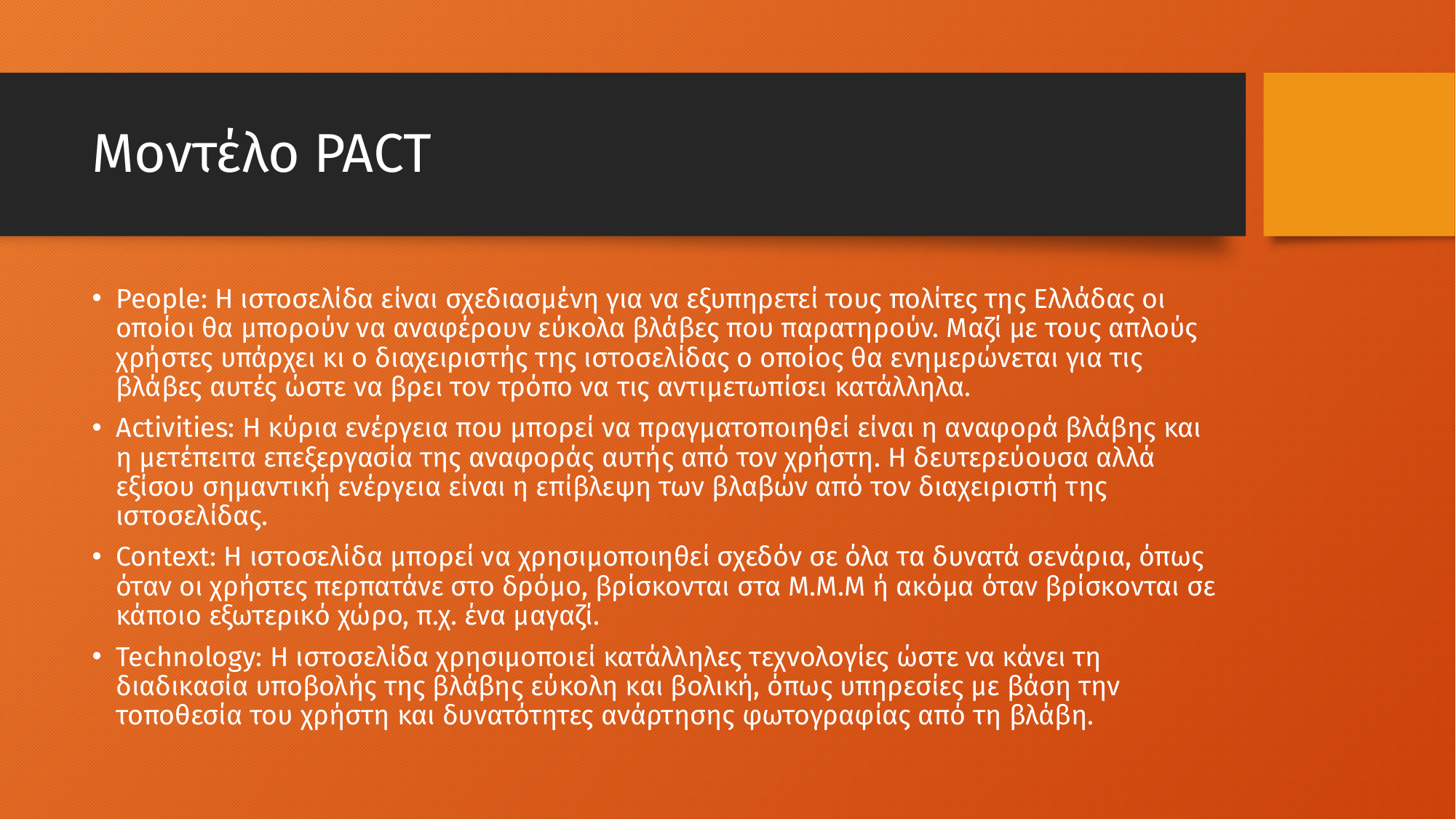

# Μοντέλο PACT
People: Η ιστοσελίδα είναι σχεδιασμένη για να εξυπηρετεί τους πολίτες της Ελλάδας οι οποίοι θα μπορούν να αναφέρουν εύκολα βλάβες που παρατηρούν. Μαζί με τους απλούς χρήστες υπάρχει κι ο διαχειριστής της ιστοσελίδας ο οποίος θα ενημερώνεται για τις βλάβες αυτές ώστε να βρει τον τρόπο να τις αντιμετωπίσει κατάλληλα.
Activities: Η κύρια ενέργεια που μπορεί να πραγματοποιηθεί είναι η αναφορά βλάβης και η μετέπειτα επεξεργασία της αναφοράς αυτής από τον χρήστη. Η δευτερεύουσα αλλά εξίσου σημαντική ενέργεια είναι η επίβλεψη των βλαβών από τον διαχειριστή της ιστοσελίδας.
Context: Η ιστοσελίδα μπορεί να χρησιμοποιηθεί σχεδόν σε όλα τα δυνατά σενάρια, όπως όταν οι χρήστες περπατάνε στο δρόμο, βρίσκονται στα Μ.Μ.Μ ή ακόμα όταν βρίσκονται σε κάποιο εξωτερικό χώρο, π.χ. ένα μαγαζί.
Technology: Η ιστοσελίδα χρησιμοποιεί κατάλληλες τεχνολογίες ώστε να κάνει τη διαδικασία υποβολής της βλάβης εύκολη και βολική, όπως υπηρεσίες με βάση την τοποθεσία του χρήστη και δυνατότητες ανάρτησης φωτογραφίας από τη βλάβη.